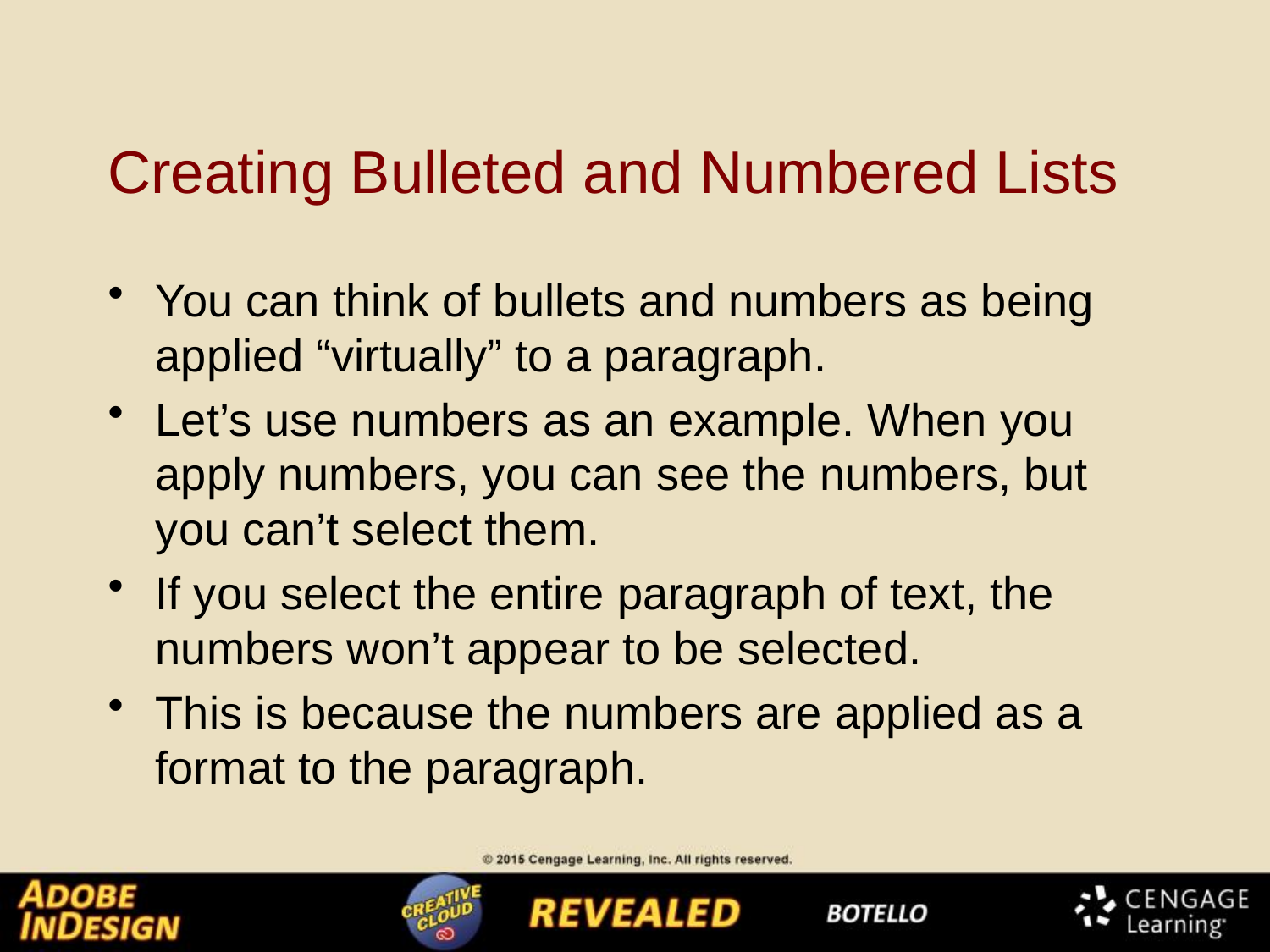

# Creating Bulleted and Numbered Lists
You can think of bullets and numbers as being applied “virtually” to a paragraph.
Let’s use numbers as an example. When you apply numbers, you can see the numbers, but you can’t select them.
If you select the entire paragraph of text, the numbers won’t appear to be selected.
This is because the numbers are applied as a format to the paragraph.